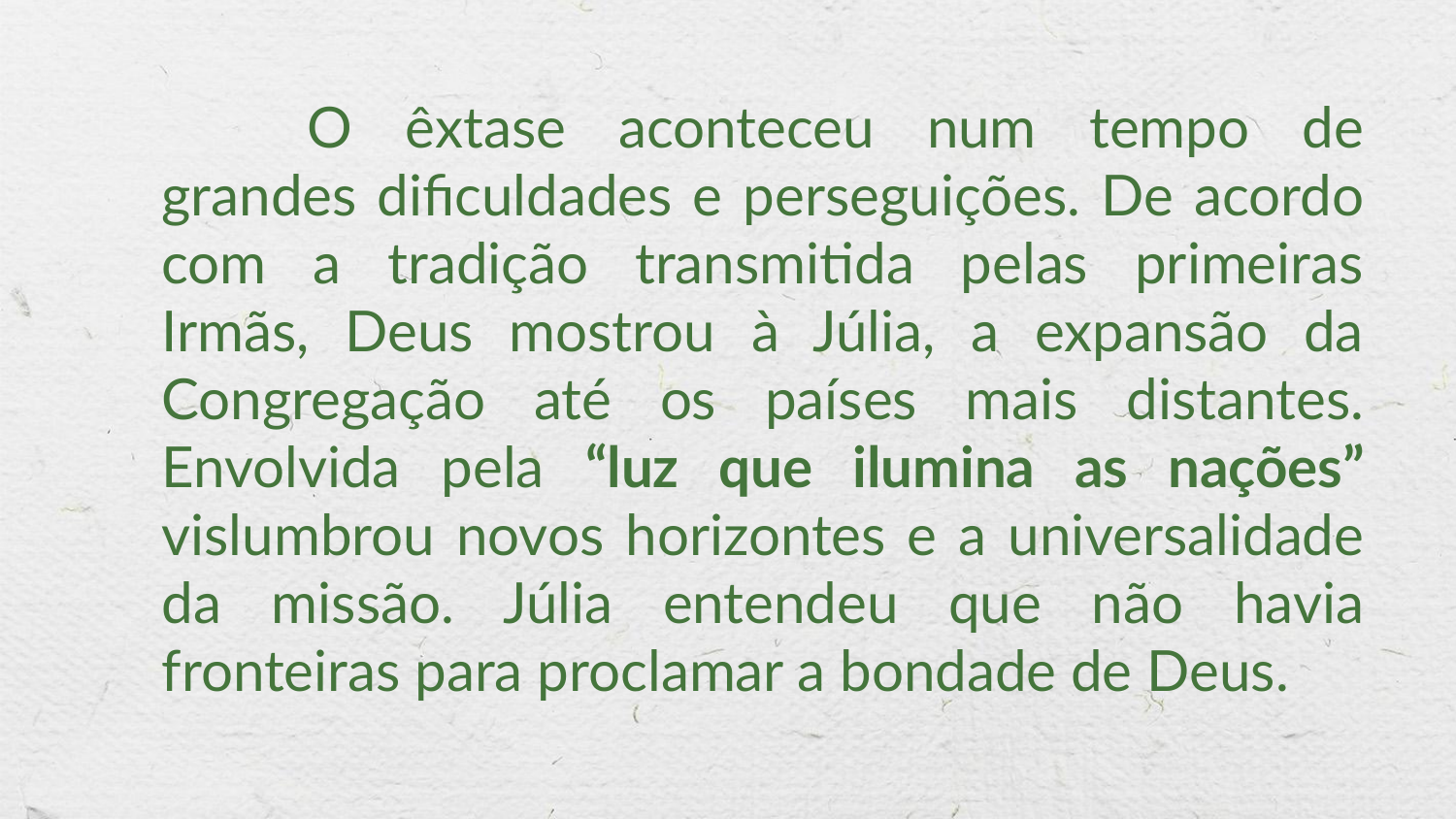

O êxtase aconteceu num tempo de grandes dificuldades e perseguições. De acordo com a tradição transmitida pelas primeiras Irmãs, Deus mostrou à Júlia, a expansão da Congregação até os países mais distantes. Envolvida pela “luz que ilumina as nações” vislumbrou novos horizontes e a universalidade da missão. Júlia entendeu que não havia fronteiras para proclamar a bondade de Deus.